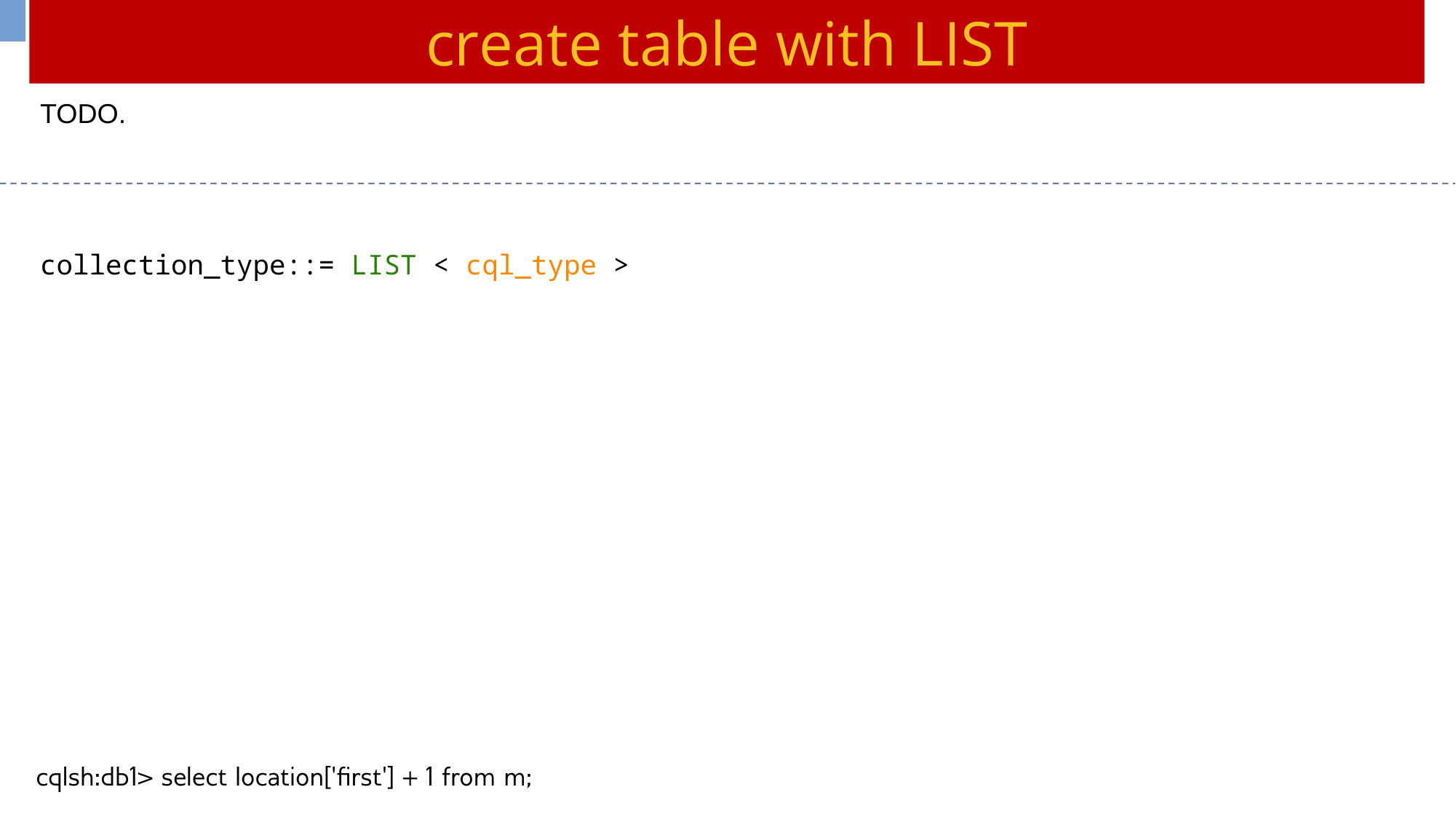

create table with LIST
TODO.

collection_type::= LIST < cql_type >
cqlsh:db1> select location['first'] + 1 from m;